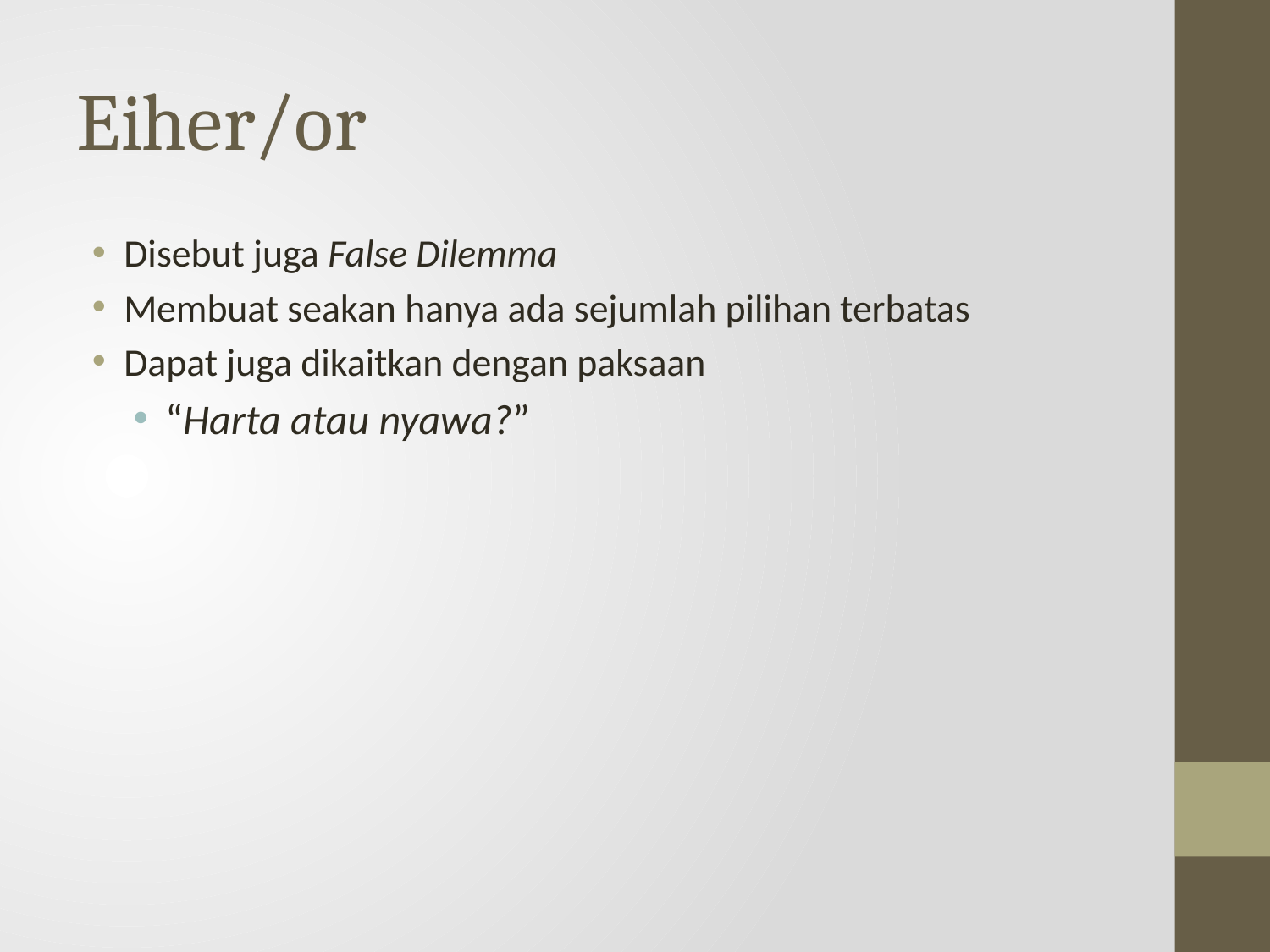

# Eiher/or
Disebut juga False Dilemma
Membuat seakan hanya ada sejumlah pilihan terbatas
Dapat juga dikaitkan dengan paksaan
“Harta atau nyawa?”